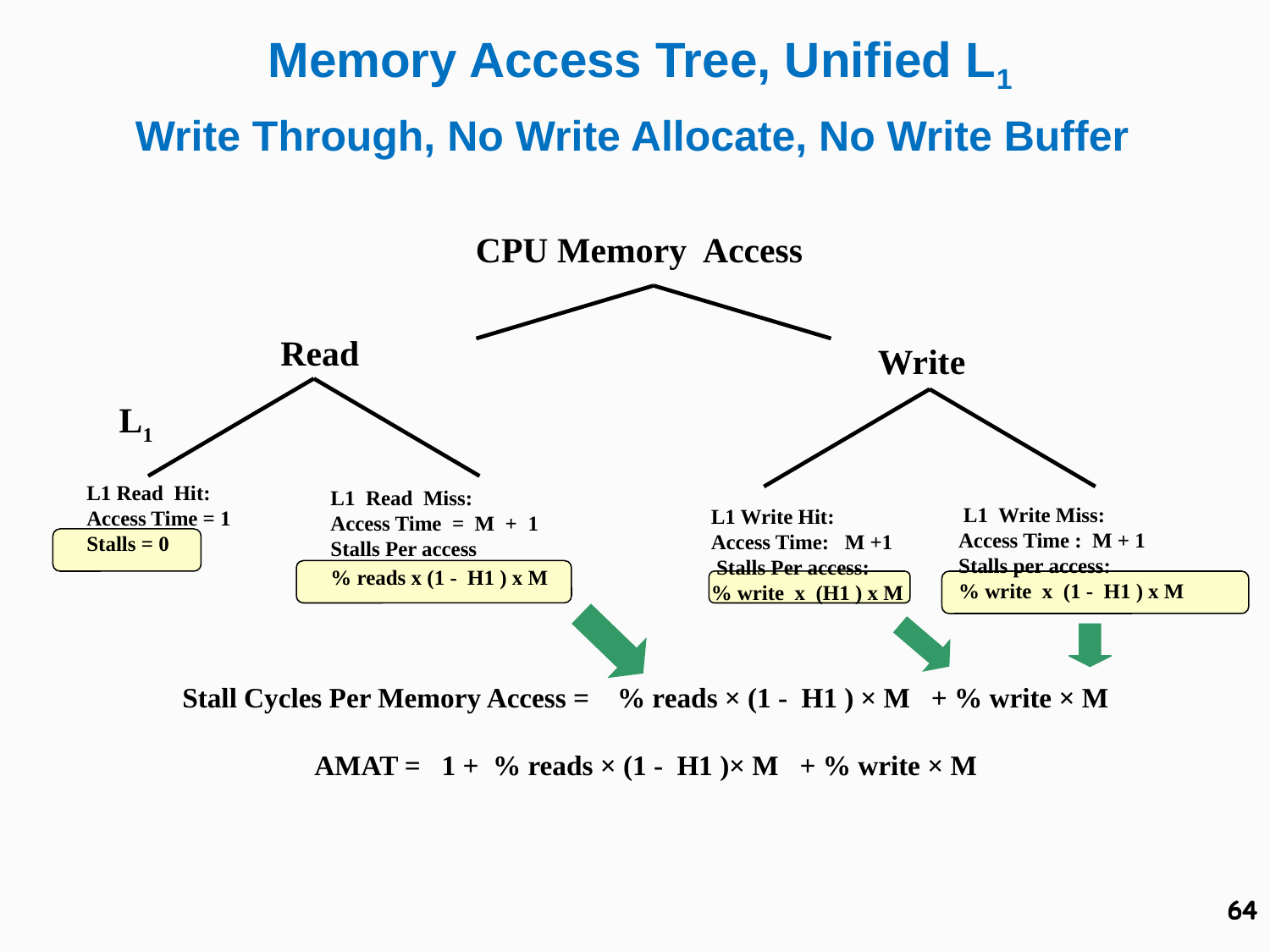

Memory Access Tree, Unified L1
Write Through, No Write Allocate, No Write Buffer
CPU Memory  Access

Read
Write

L1
L1 Read  Hit:
Access Time = 1
Stalls = 0

L1  Read  Miss:
Access Time  =  M  +  1
Stalls Per access
% reads x (1 -  H1 ) x M
 L1  Write Miss:
Access Time :  M + 1
Stalls per access:
% write  x  (1 -  H1 ) x M
L1 Write Hit:
Access Time:   M +1
 Stalls Per access:
% write  x  (H1 ) x M

Stall Cycles Per Memory Access =    % reads × (1 -  H1 ) × M   + % write × M

AMAT =   1 +  % reads × (1 -  H1 )× M   + % write × M
64